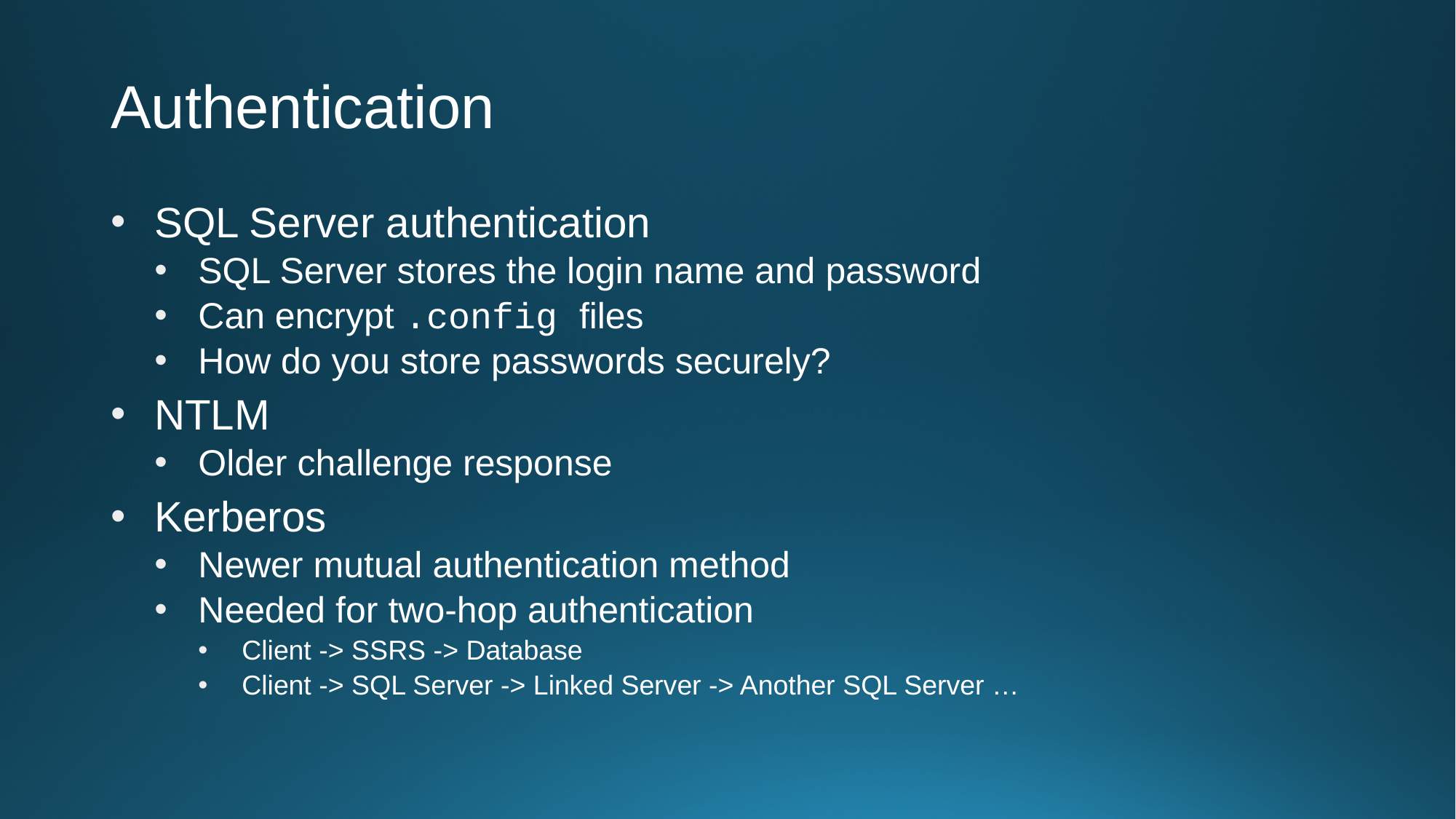

# Authentication
SQL Server authentication
SQL Server stores the login name and password
Can encrypt .config files
How do you store passwords securely?
NTLM
Older challenge response
Kerberos
Newer mutual authentication method
Needed for two-hop authentication
Client -> SSRS -> Database
Client -> SQL Server -> Linked Server -> Another SQL Server …